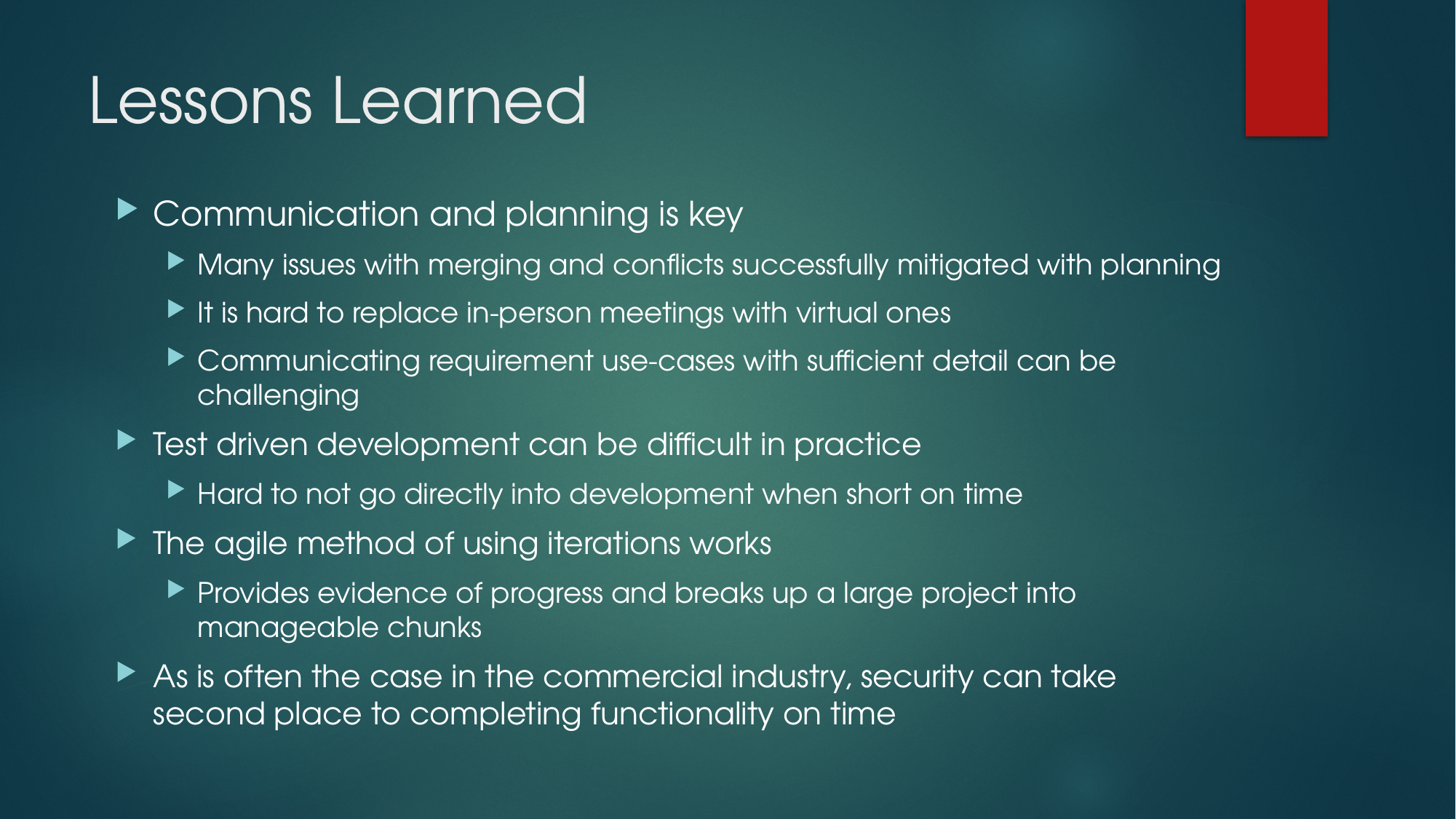

# Lessons Learned
Communication and planning is key
Many issues with merging and conflicts successfully mitigated with planning
It is hard to replace in-person meetings with virtual ones
Communicating requirement use-cases with sufficient detail can be challenging
Test driven development can be difficult in practice
Hard to not go directly into development when short on time
The agile method of using iterations works
Provides evidence of progress and breaks up a large project into manageable chunks
As is often the case in the commercial industry, security can take second place to completing functionality on time